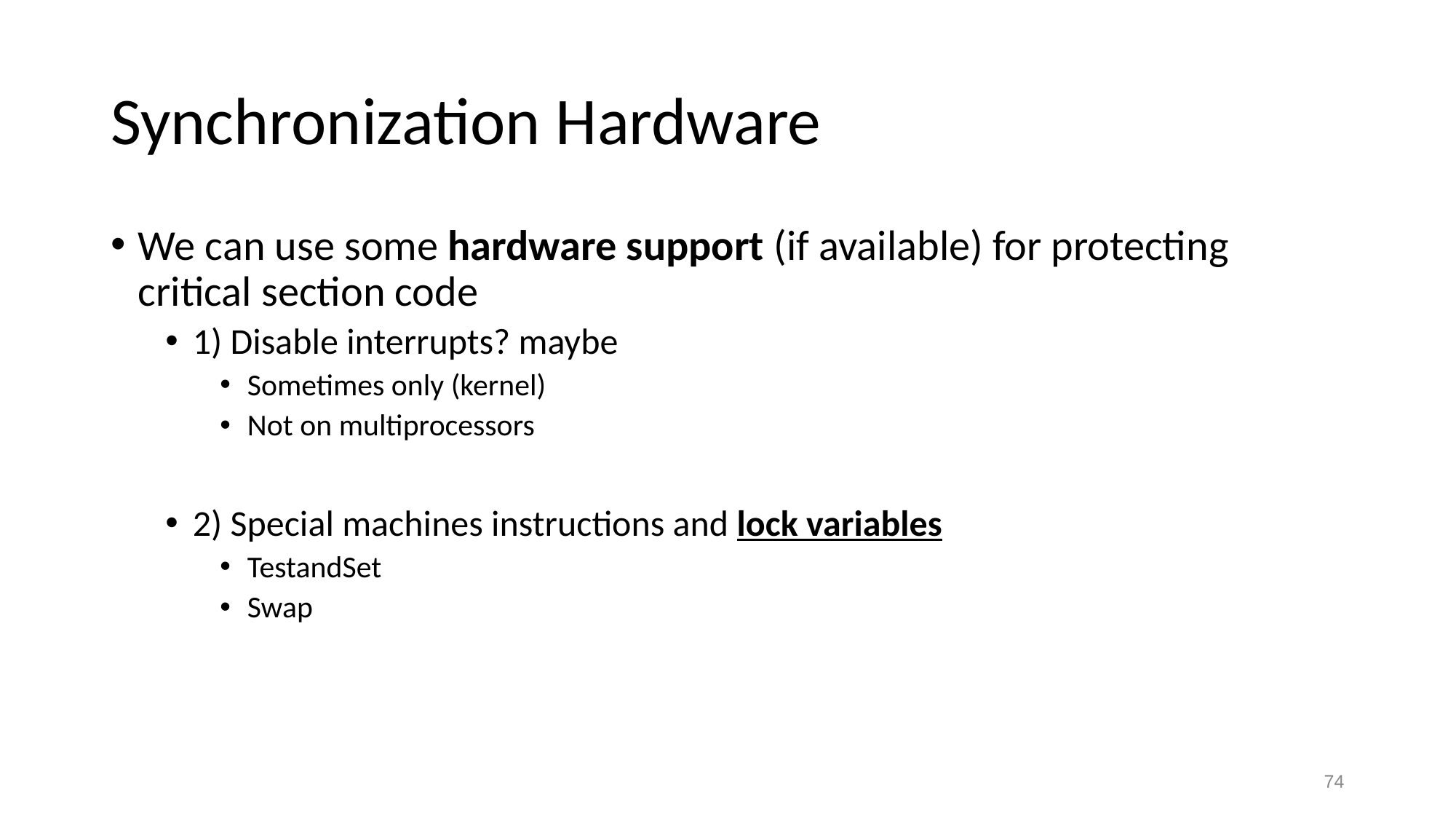

# Synchronization Hardware
We can use some hardware support (if available) for protecting critical section code
1) Disable interrupts? maybe
Sometimes only (kernel)
Not on multiprocessors

2) Special machines instructions and lock variables
TestandSet
Swap
74